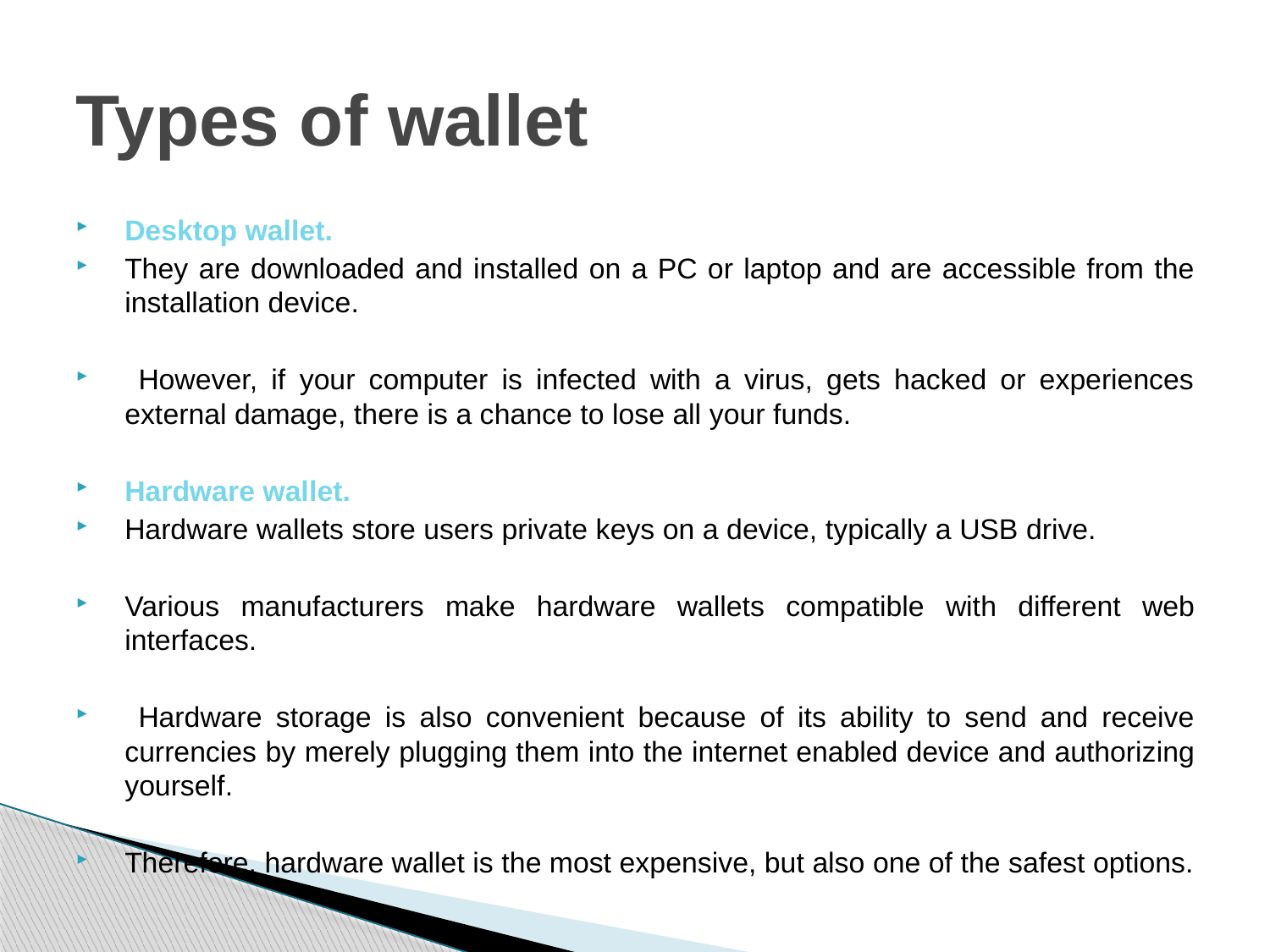

# Types of wallet
Desktop wallet.
They are downloaded and installed on a PC or laptop and are accessible from the installation device.

 However, if your computer is infected with a virus, gets hacked or experiences external damage, there is a chance to lose all your funds.

Hardware wallet.
Hardware wallets store users private keys on a device, typically a USB drive.

Various manufacturers make hardware wallets compatible with different web interfaces.

 Hardware storage is also convenient because of its ability to send and receive currencies by merely plugging them into the internet enabled device and authorizing yourself.

Therefore, hardware wallet is the most expensive, but also one of the safest options.